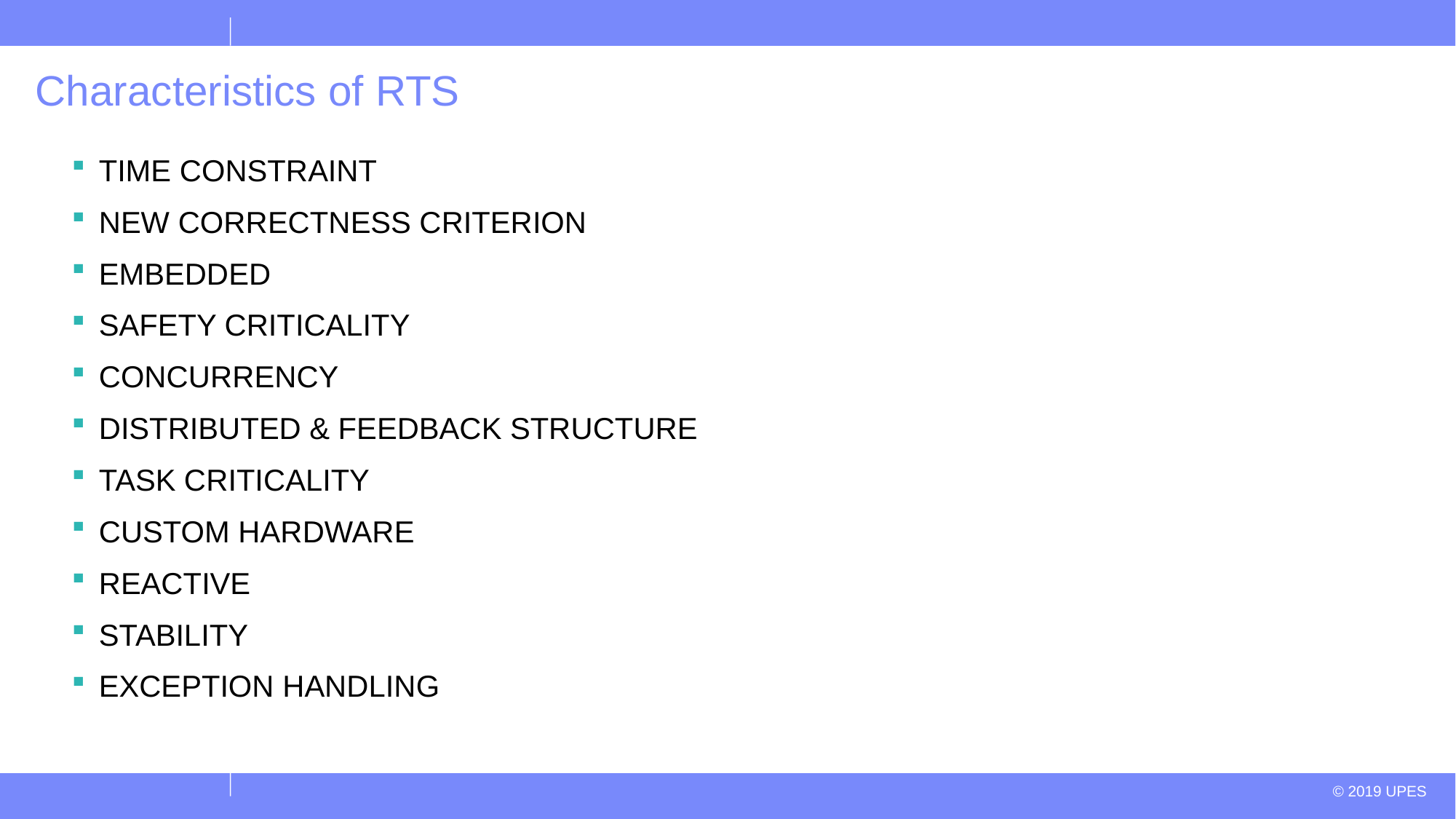

# Characteristics of RTS
TIME CONSTRAINT
NEW CORRECTNESS CRITERION
EMBEDDED
SAFETY CRITICALITY
CONCURRENCY
DISTRIBUTED & FEEDBACK STRUCTURE
TASK CRITICALITY
CUSTOM HARDWARE
REACTIVE
STABILITY
EXCEPTION HANDLING